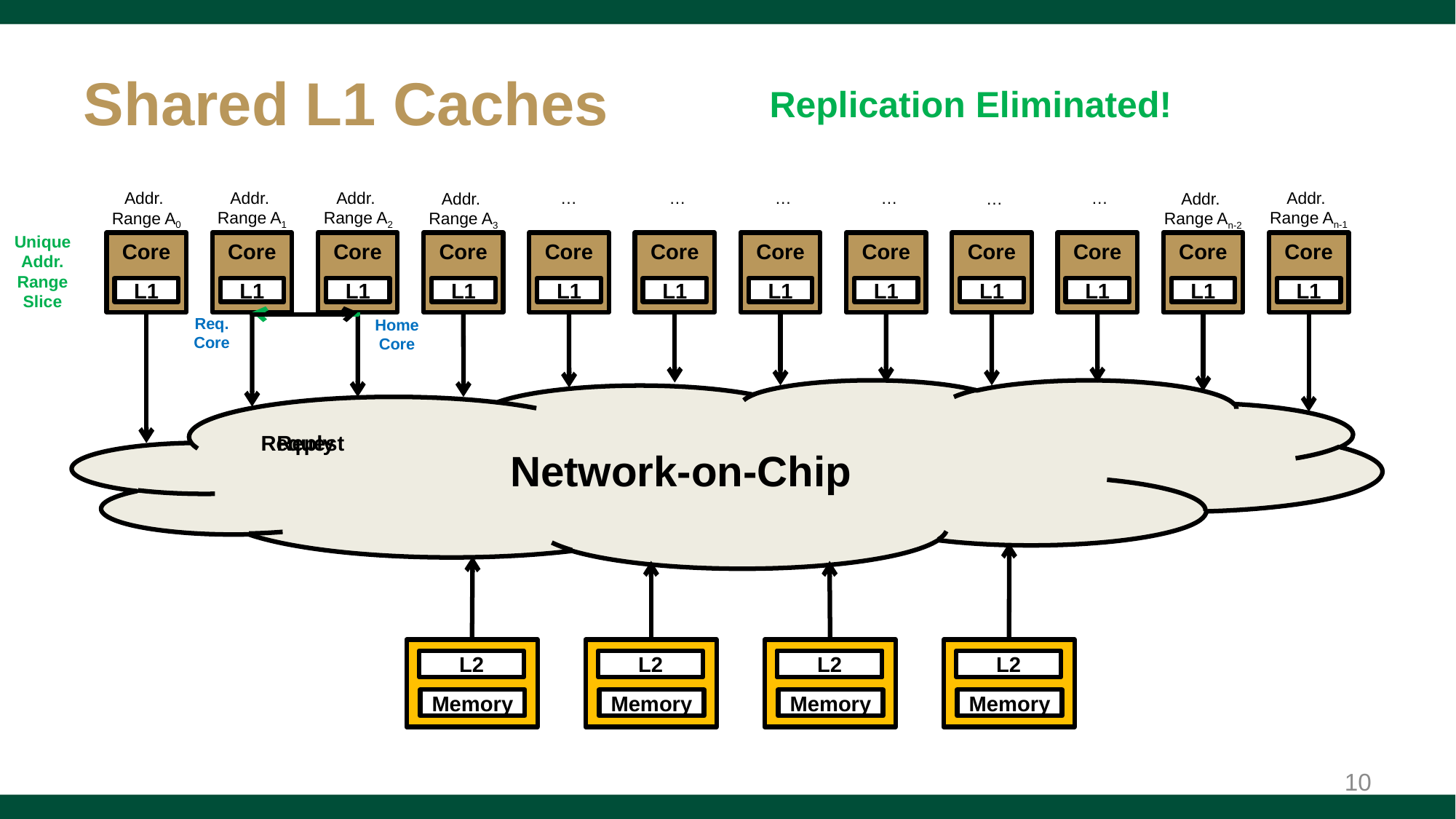

# Shared L1 Caches
Replication Eliminated!
Addr.
Range An-1
…
…
…
…
…
Addr.
Range A1
Addr.
Range A2
Addr.
Range A0
…
Addr.
Range An-2
Addr.
Range A3
Unique Addr. Range Slice
Core
Core
Core
Core
Core
Core
Core
Core
Core
Core
Core
Core
L1
L1
L1
L1
L1
L1
L1
L1
L1
L1
L1
L1
Req.
Core
Home
Core
Network-on-Chip
Request
Reply

L2
Memory

L2
Memory

L2
Memory

L2
Memory
L2
10